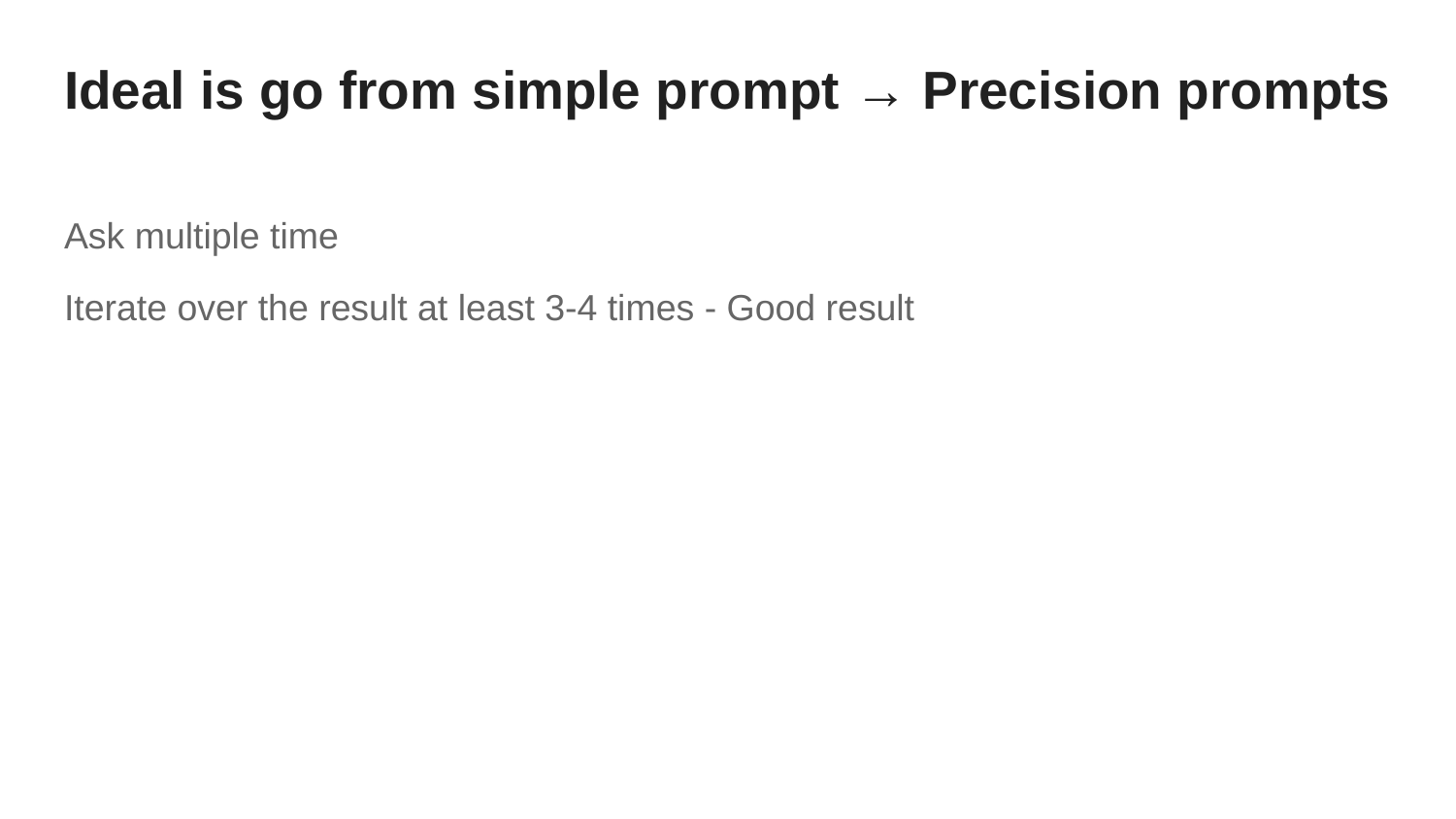

# Ideal is go from simple prompt → Precision prompts
Ask multiple time
Iterate over the result at least 3-4 times - Good result